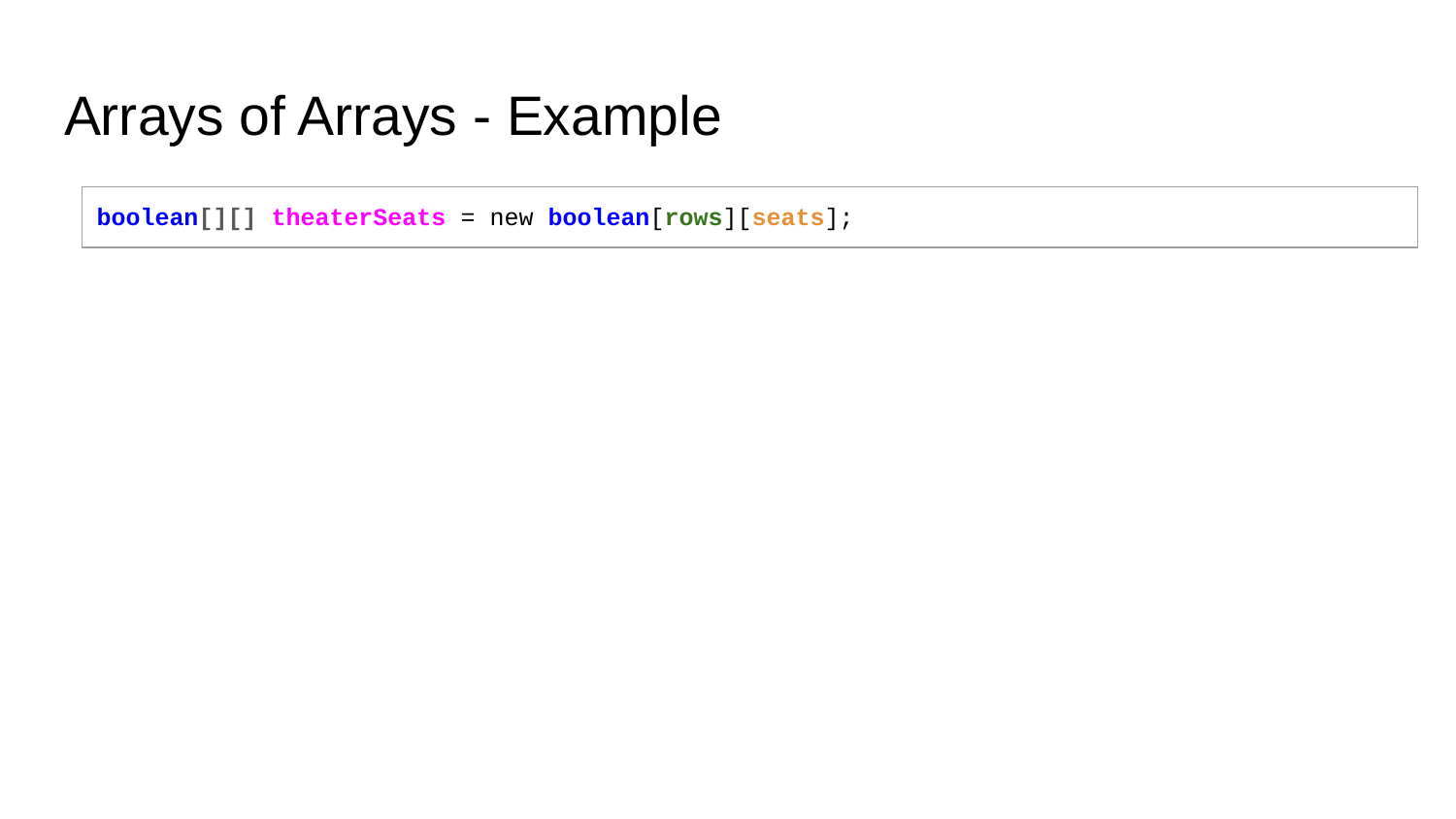

# Arrays of Arrays - Example
| boolean[][] theaterSeats = new boolean[rows][seats]; |
| --- |